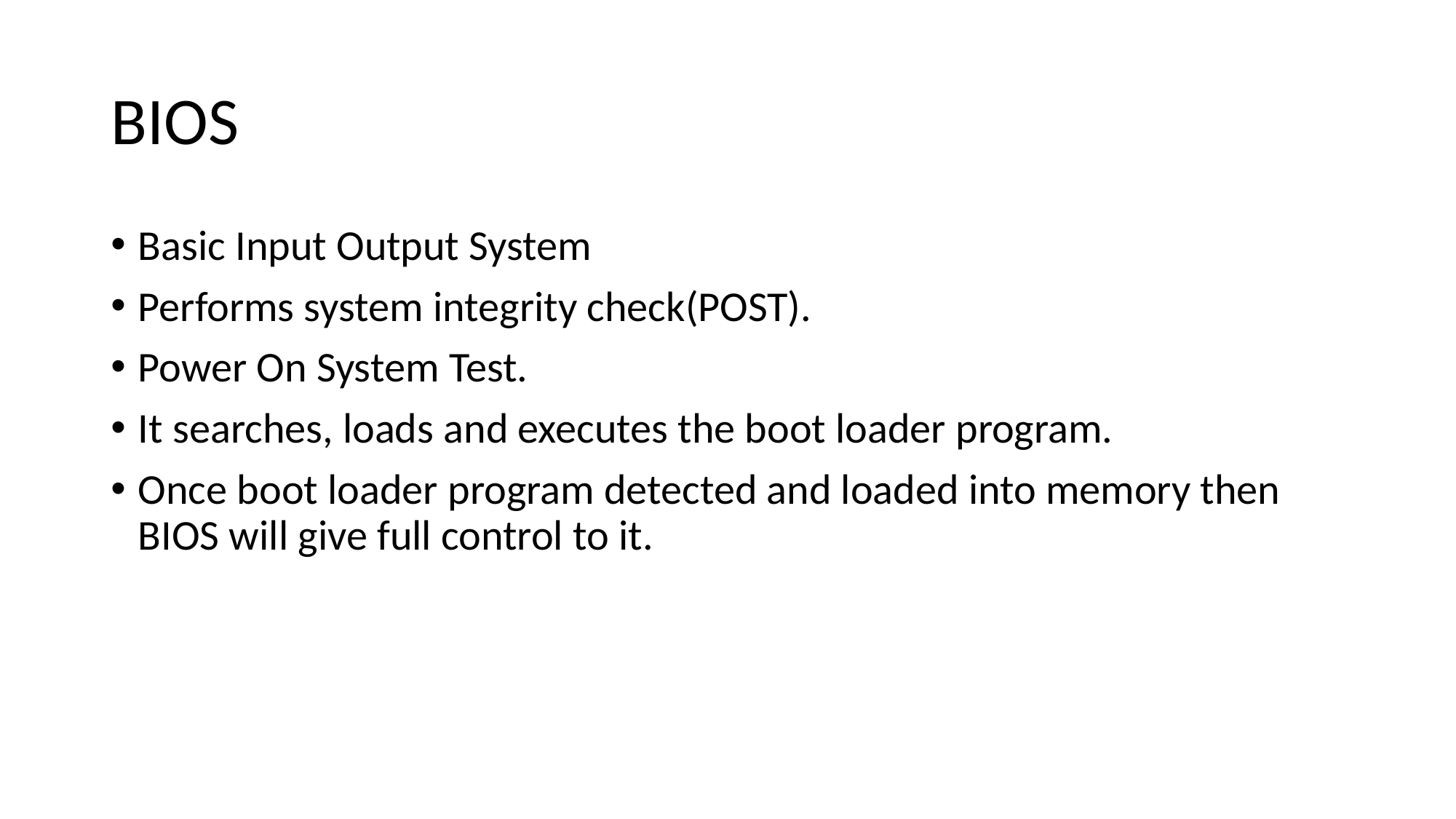

# BIOS
Basic Input Output System
Performs system integrity check(POST).
Power On System Test.
It searches, loads and executes the boot loader program.
Once boot loader program detected and loaded into memory then BIOS will give full control to it.